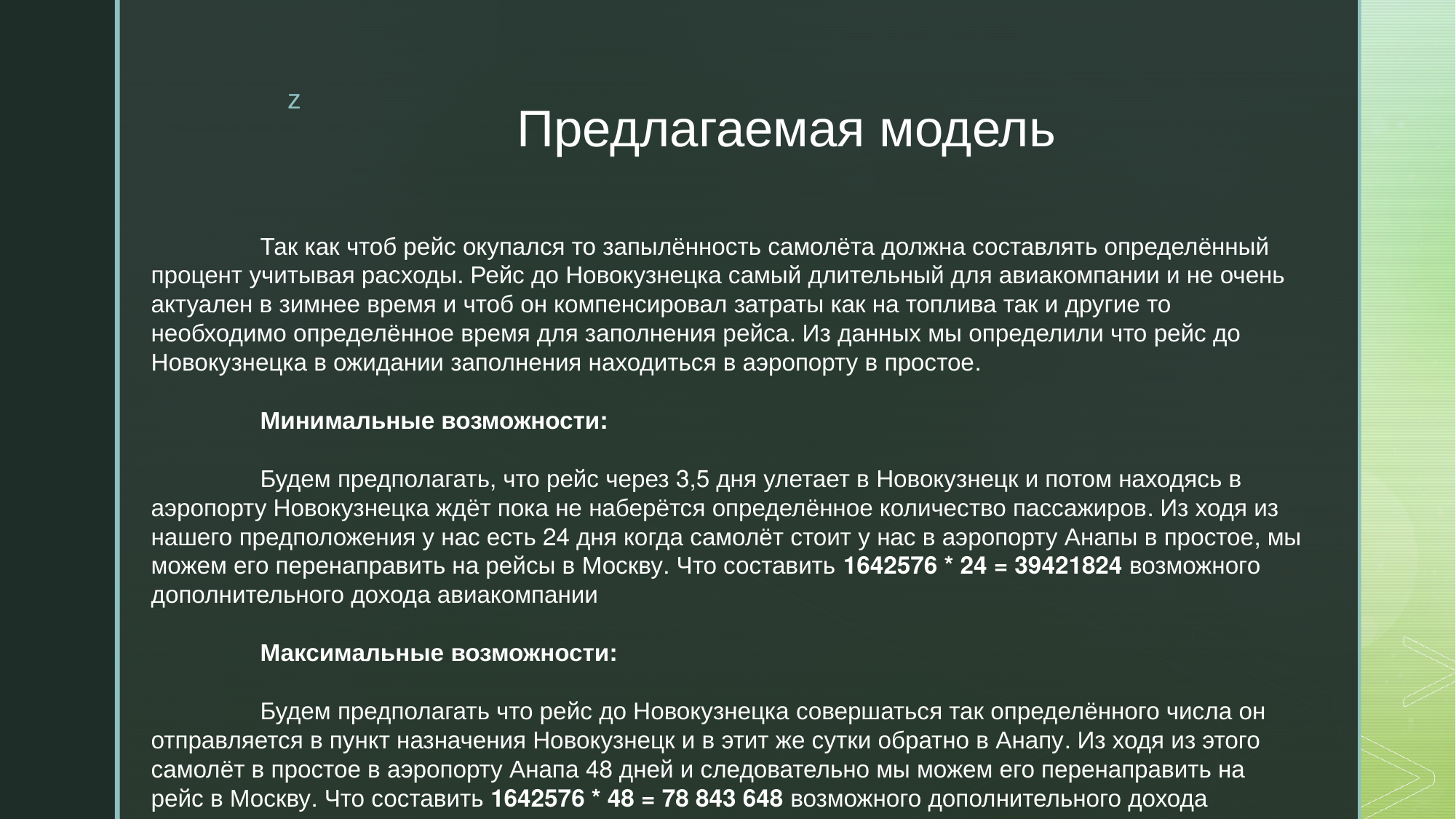

# Предлагаемая модель
	Так как чтоб рейс окупался то запылённость самолёта должна составлять определённый процент учитывая расходы. Рейс до Новокузнецка самый длительный для авиакомпании и не очень актуален в зимнее время и чтоб он компенсировал затраты как на топлива так и другие то необходимо определённое время для заполнения рейса. Из данных мы определили что рейс до Новокузнецка в ожидании заполнения находиться в аэропорту в простое.
	Минимальные возможности:
	Будем предполагать, что рейс через 3,5 дня улетает в Новокузнецк и потом находясь в аэропорту Новокузнецка ждёт пока не наберётся определённое количество пассажиров. Из ходя из нашего предположения у нас есть 24 дня когда самолёт стоит у нас в аэропорту Анапы в простое, мы можем его перенаправить на рейсы в Москву. Что составить 1642576 * 24 = 39421824 возможного дополнительного дохода авиакомпании
	Максимальные возможности:
	Будем предполагать что рейс до Новокузнецка совершаться так определённого числа он отправляется в пункт назначения Новокузнецк и в этит же сутки обратно в Анапу. Из ходя из этого самолёт в простое в аэропорту Анапа 48 дней и следовательно мы можем его перенаправить на рейс в Москву. Что составить 1642576 * 48 = 78 843 648 возможного дополнительного дохода авиакомпании